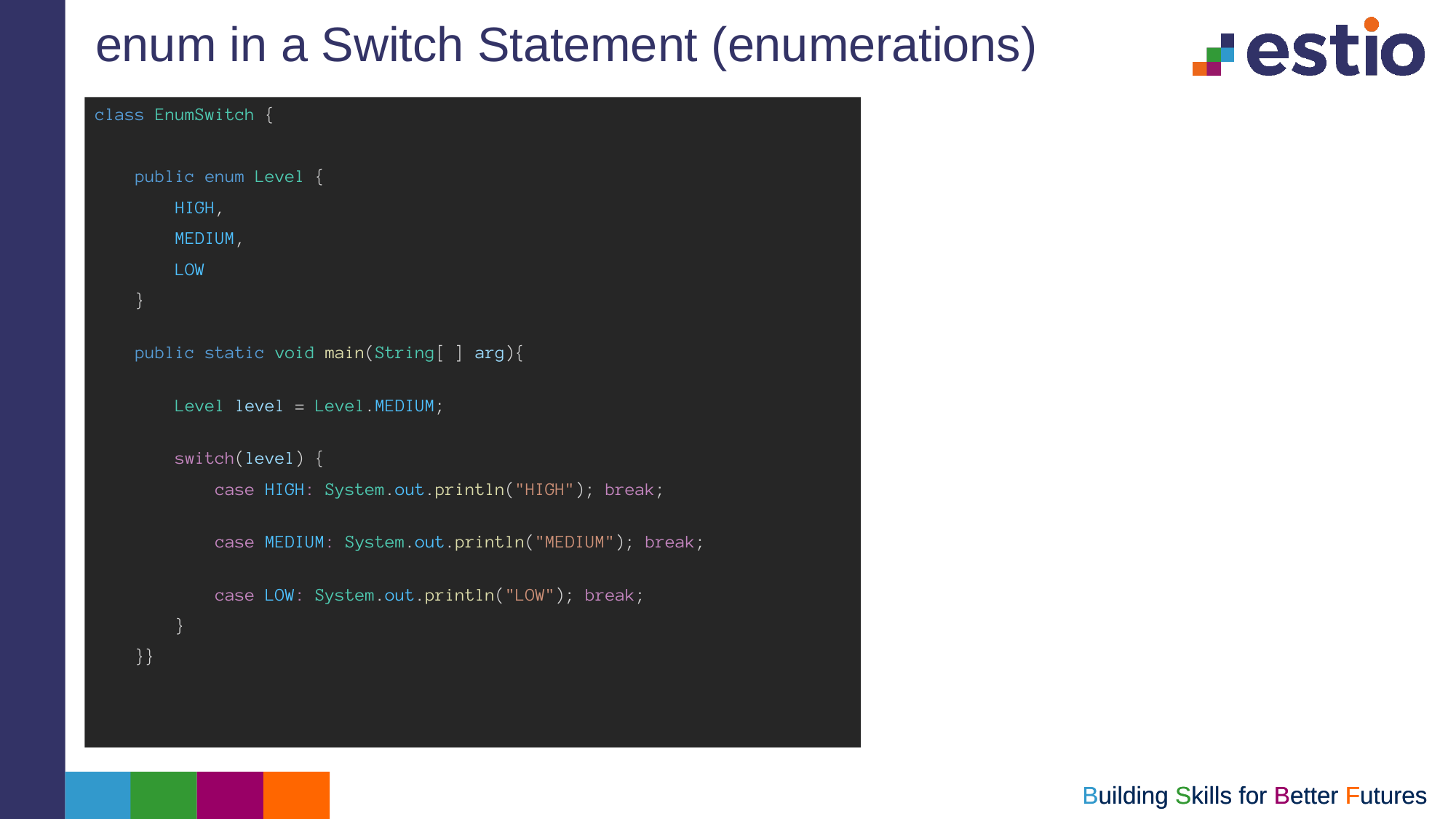

# enum in a Switch Statement (enumerations)
class EnumSwitch {

    public enum Level {
        HIGH,
        MEDIUM,
        LOW
    }
    public static void main(String[ ] arg){
        Level level = Level.MEDIUM;
        switch(level) {
            case HIGH: System.out.println("HIGH"); break;
            case MEDIUM: System.out.println("MEDIUM"); break;
            case LOW: System.out.println("LOW"); break;
        }
    }}